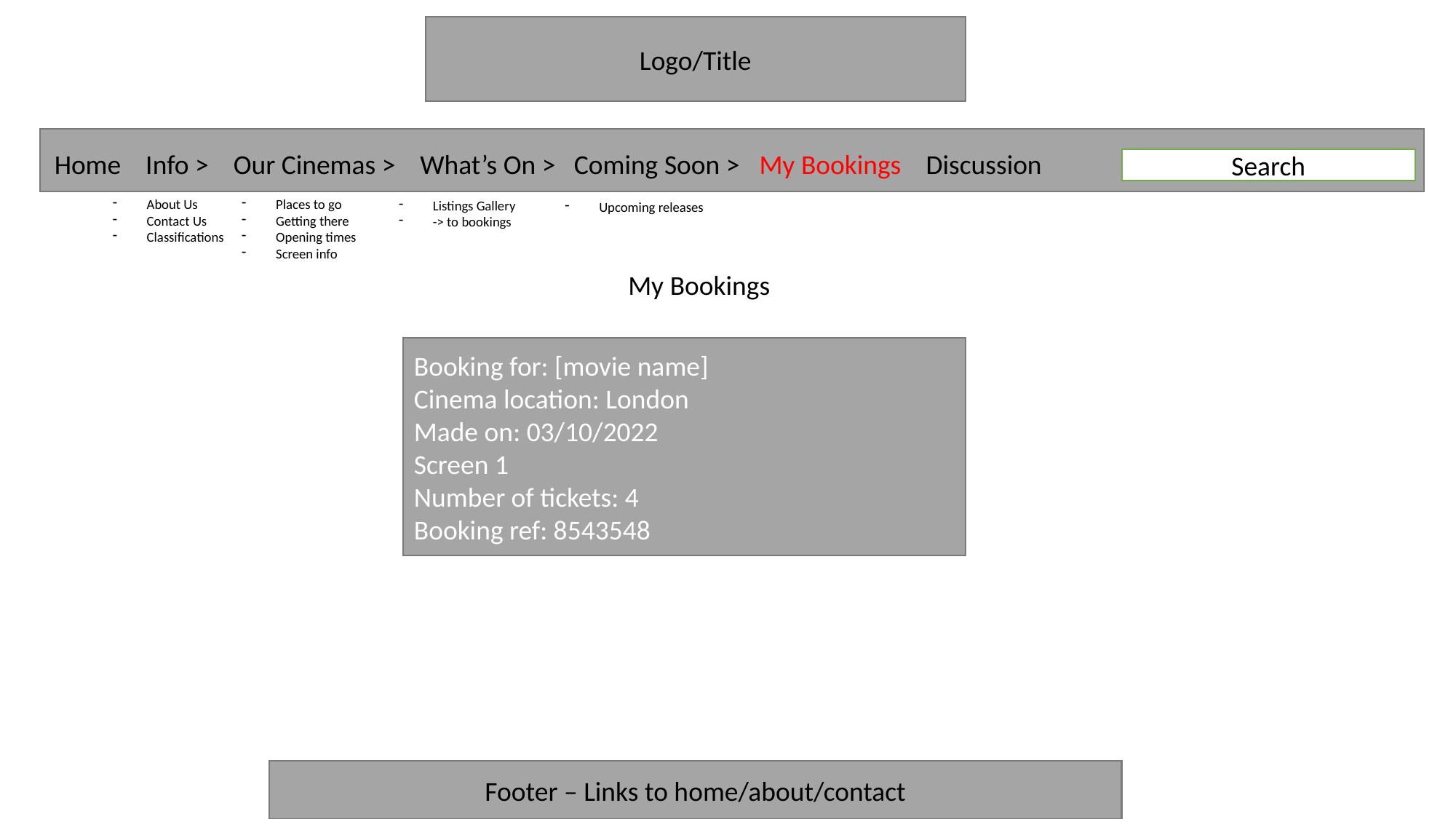

Logo/Title

Home    Info >    Our Cinemas >    What’s On >   Coming Soon >   My Bookings    Discussion
Search
About Us
Contact Us
Classifications
Places to go
Getting there
Opening times
Screen info
Listings Gallery
-> to bookings
Upcoming releases
My Bookings
Booking for: [movie name]
Cinema location: London
Made on: 03/10/2022
Screen 1
Number of tickets: 4
Booking ref: 8543548
Footer – Links to home/about/contact